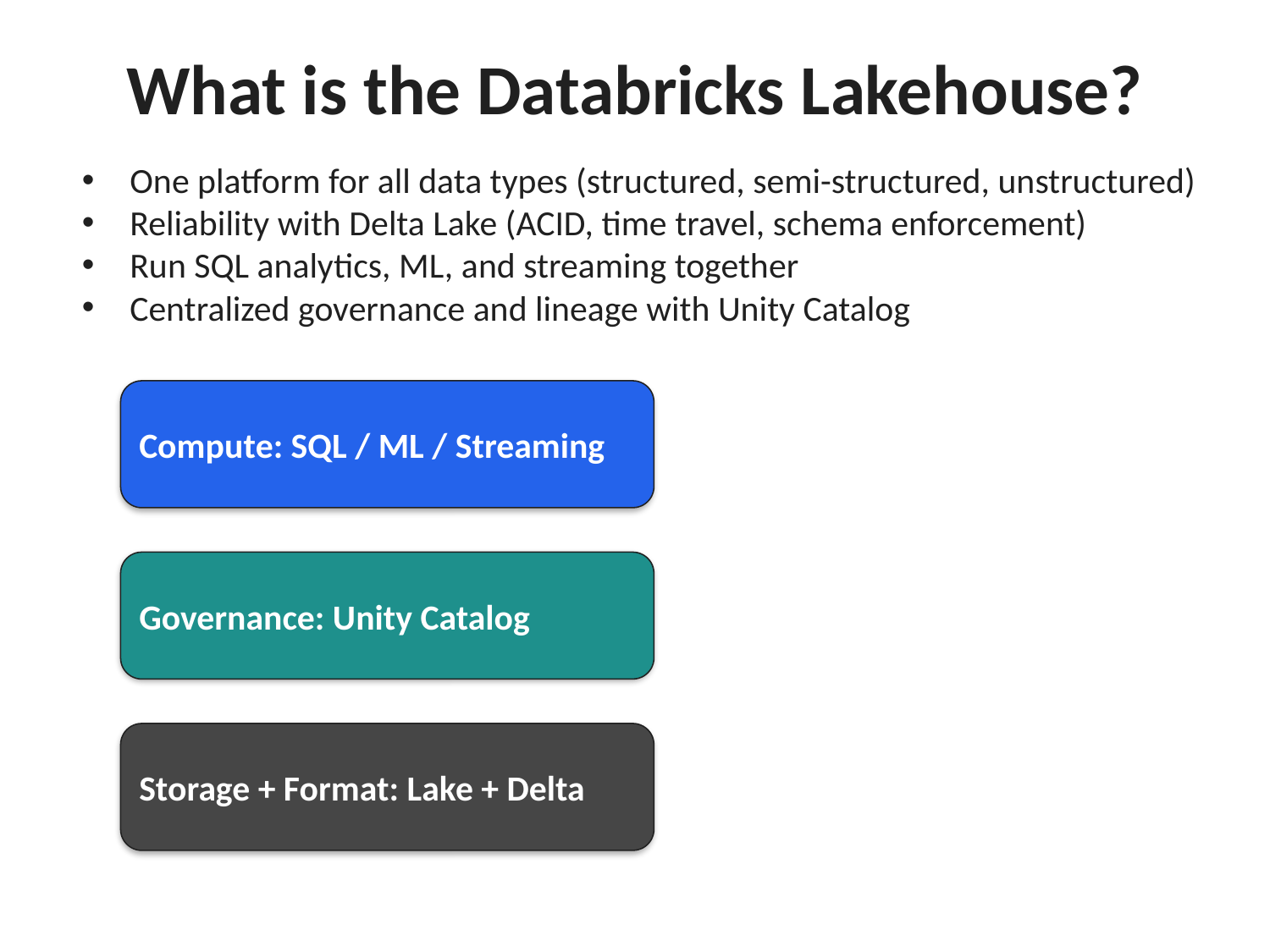

What is the Databricks Lakehouse?
One platform for all data types (structured, semi-structured, unstructured)
Reliability with Delta Lake (ACID, time travel, schema enforcement)
Run SQL analytics, ML, and streaming together
Centralized governance and lineage with Unity Catalog
Compute: SQL / ML / Streaming
Governance: Unity Catalog
Storage + Format: Lake + Delta